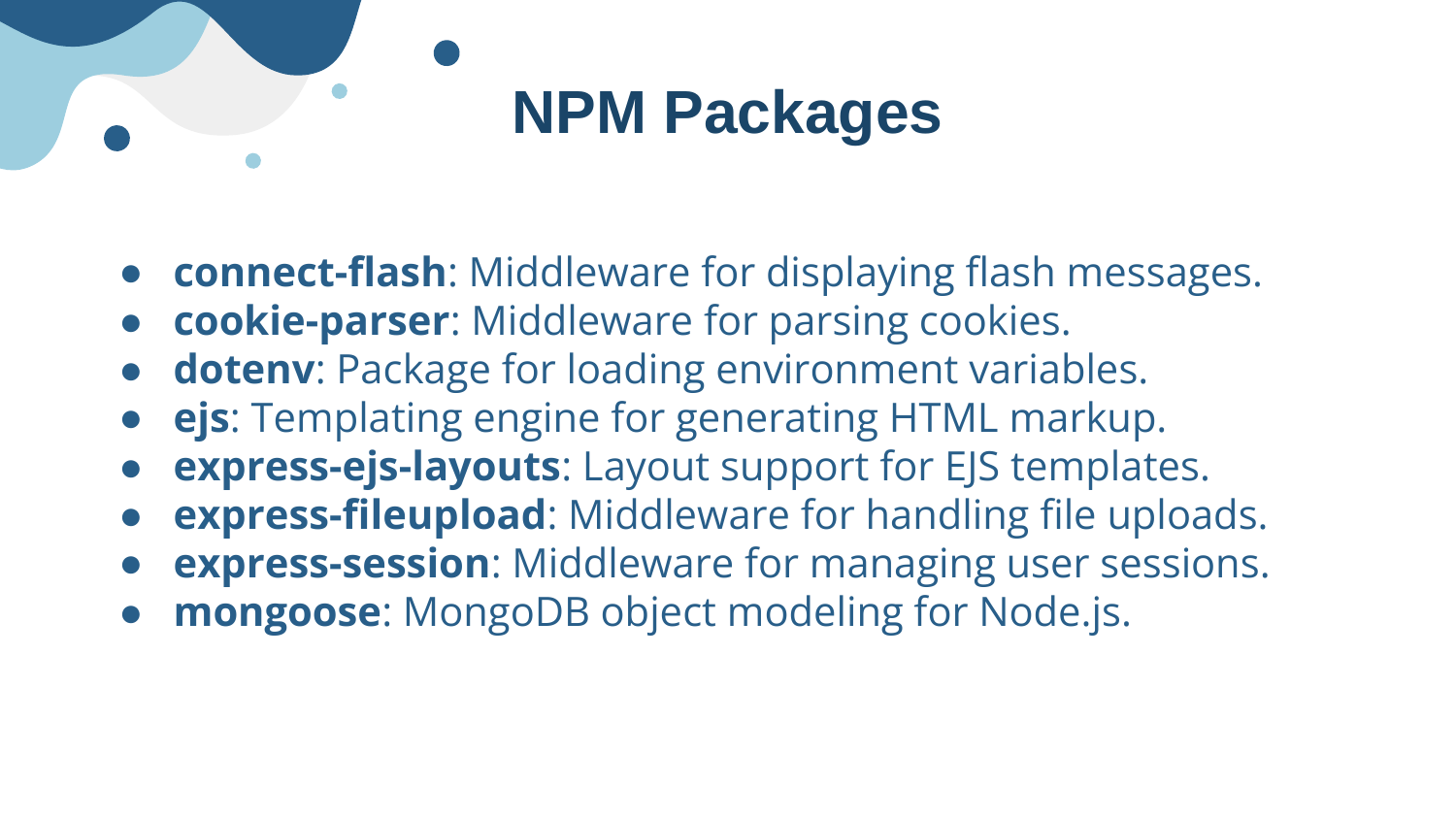

# NPM Packages
connect-flash: Middleware for displaying flash messages.
cookie-parser: Middleware for parsing cookies.
dotenv: Package for loading environment variables.
ejs: Templating engine for generating HTML markup.
express-ejs-layouts: Layout support for EJS templates.
express-fileupload: Middleware for handling file uploads.
express-session: Middleware for managing user sessions.
mongoose: MongoDB object modeling for Node.js.